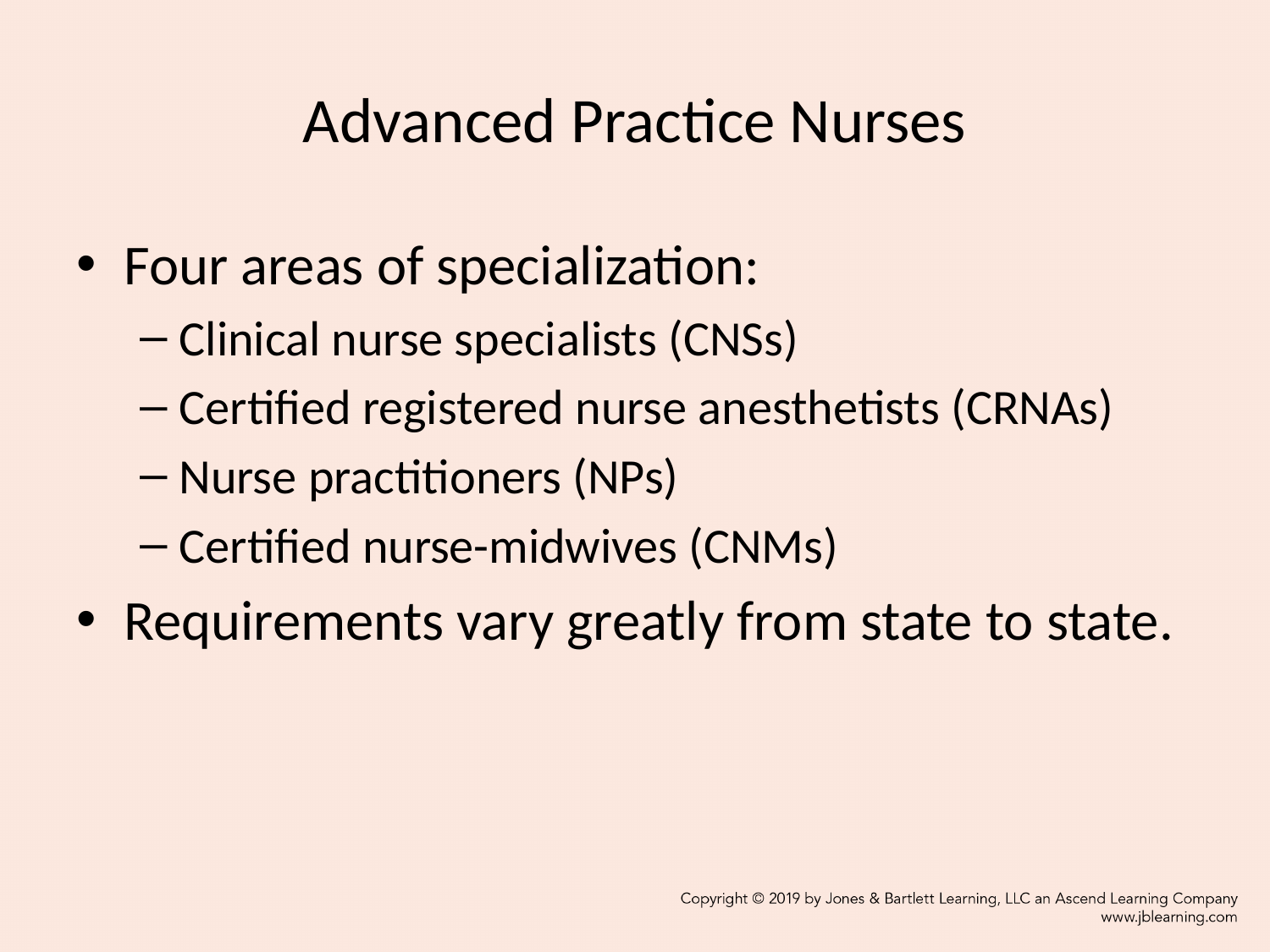

# Advanced Practice Nurses
Four areas of specialization:
Clinical nurse specialists (CNSs)
Certified registered nurse anesthetists (CRNAs)
Nurse practitioners (NPs)
Certified nurse-midwives (CNMs)
Requirements vary greatly from state to state.